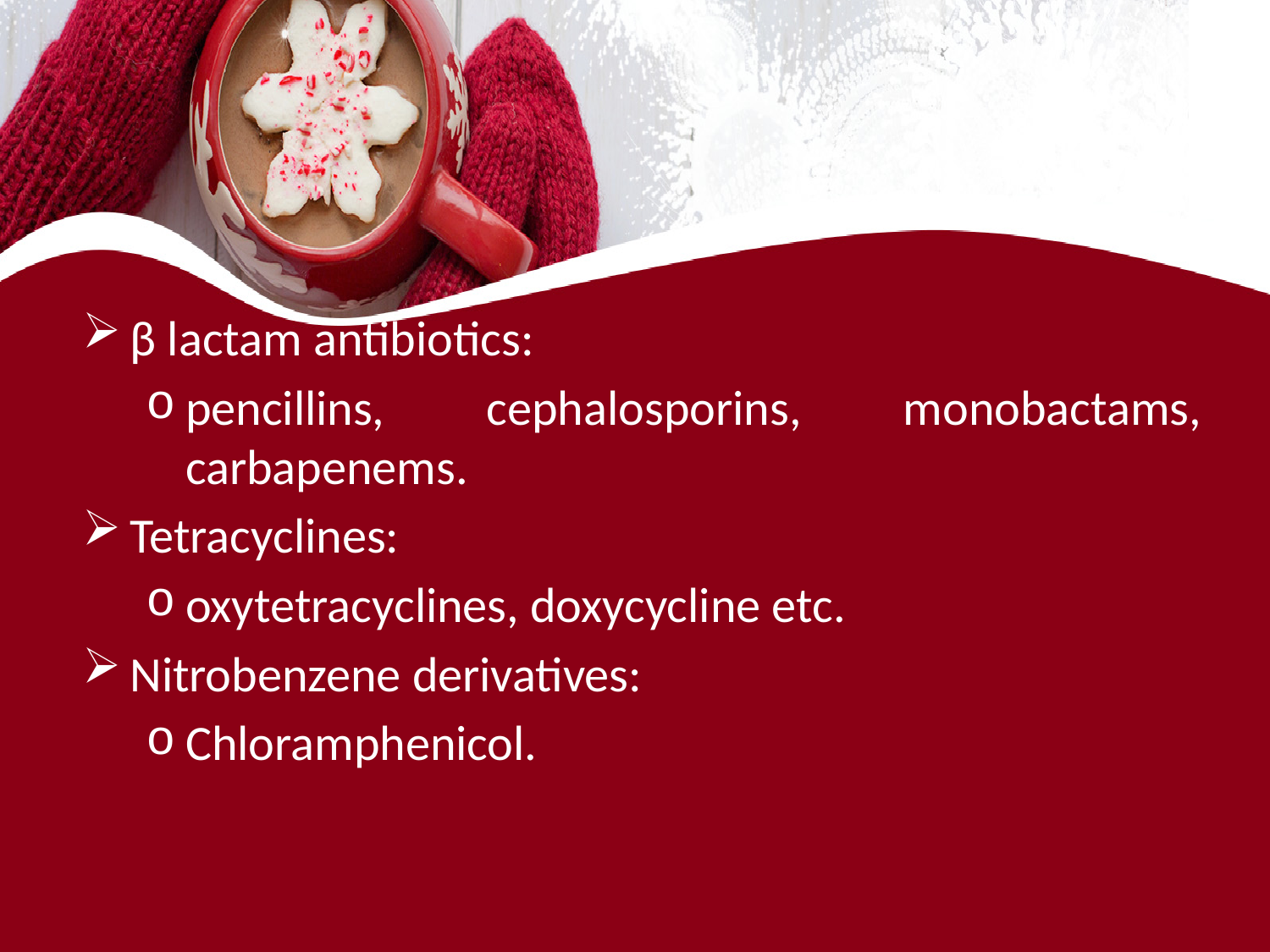

#
β lactam antibiotics:
pencillins, cephalosporins, monobactams, carbapenems.
Tetracyclines:
oxytetracyclines, doxycycline etc.
Nitrobenzene derivatives:
Chloramphenicol.